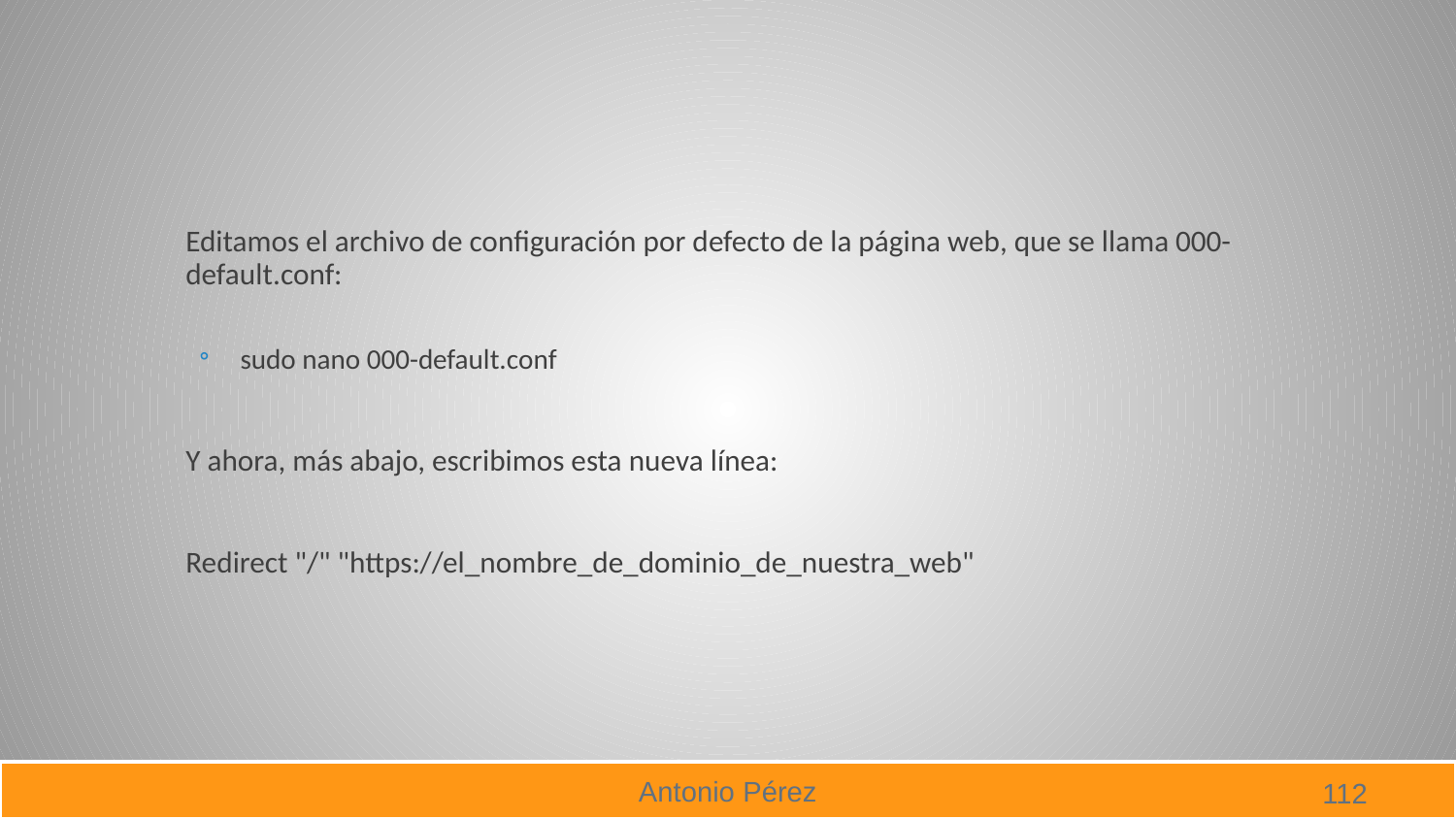

#
Editamos el archivo de configuración por defecto de la página web, que se llama 000-default.conf:

sudo nano 000-default.conf

Y ahora, más abajo, escribimos esta nueva línea:

Redirect "/" "https://el_nombre_de_dominio_de_nuestra_web"